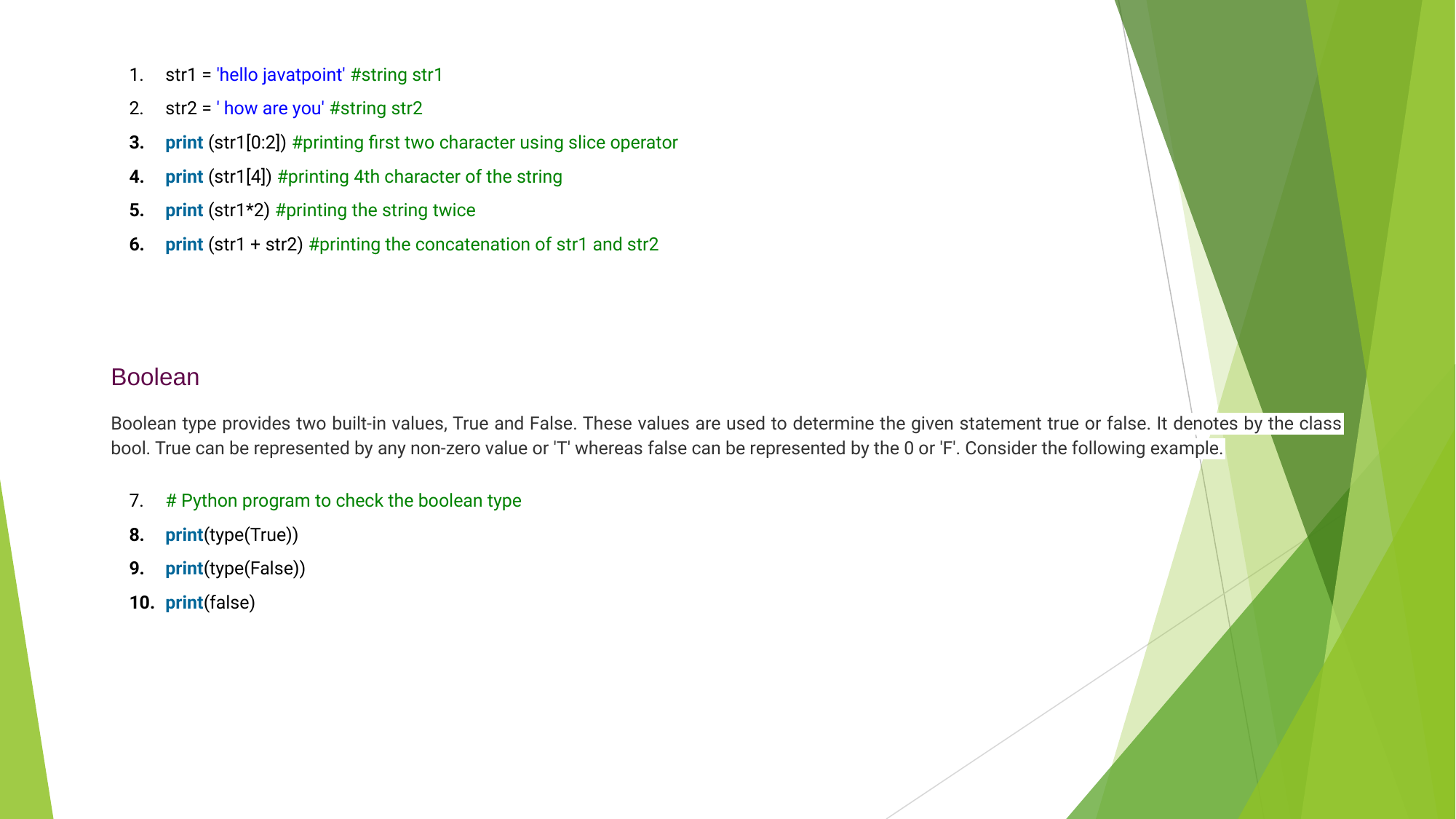

str1 = 'hello javatpoint' #string str1
str2 = ' how are you' #string str2
print (str1[0:2]) #printing first two character using slice operator
print (str1[4]) #printing 4th character of the string
print (str1*2) #printing the string twice
print (str1 + str2) #printing the concatenation of str1 and str2

Boolean
Boolean type provides two built-in values, True and False. These values are used to determine the given statement true or false. It denotes by the class bool. True can be represented by any non-zero value or 'T' whereas false can be represented by the 0 or 'F'. Consider the following example.
# Python program to check the boolean type
print(type(True))
print(type(False))
print(false)